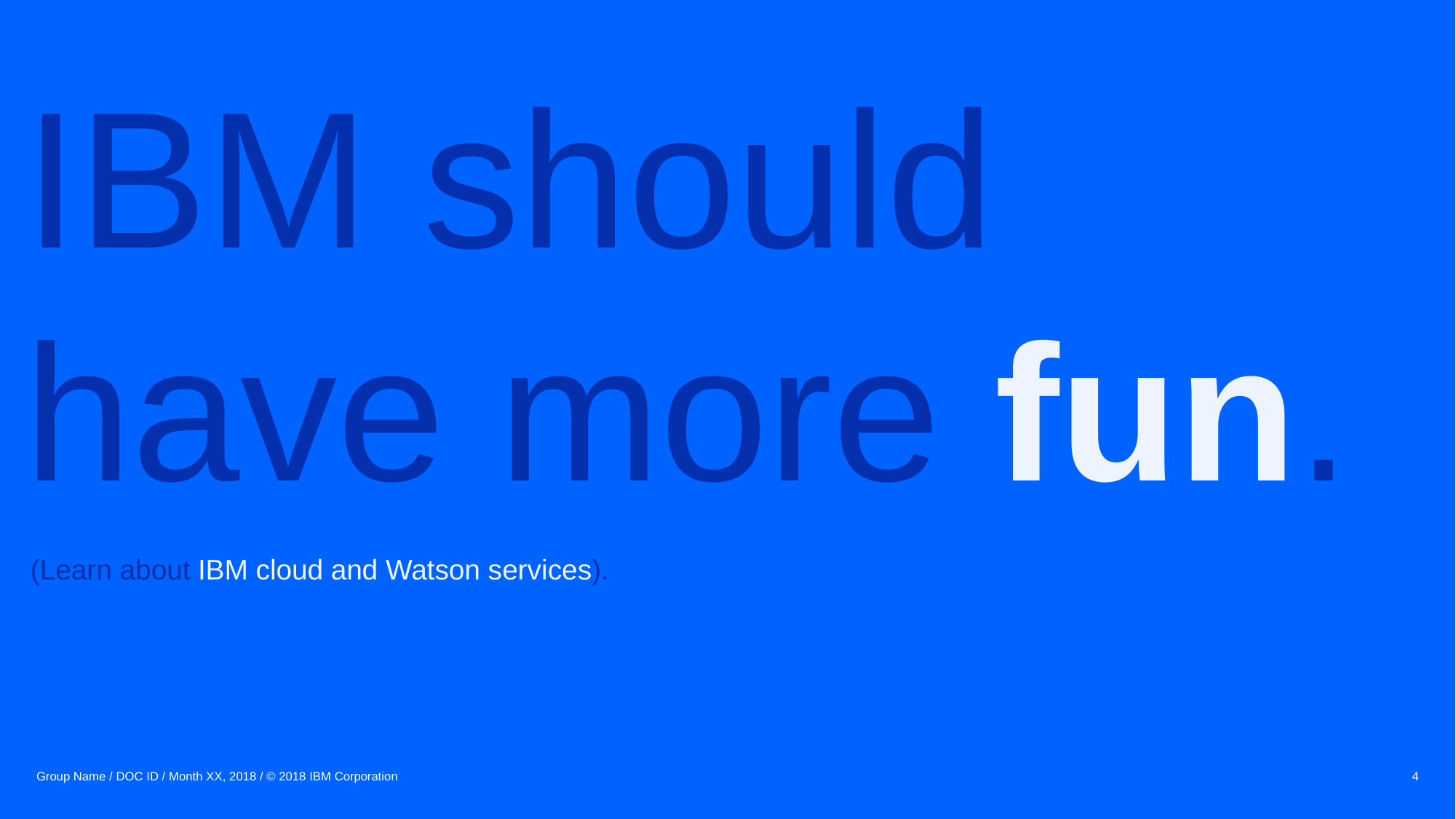

IBM should have more fun.
(Learn about IBM cloud and Watson services).
Group Name / DOC ID / Month XX, 2018 / © 2018 IBM Corporation
4